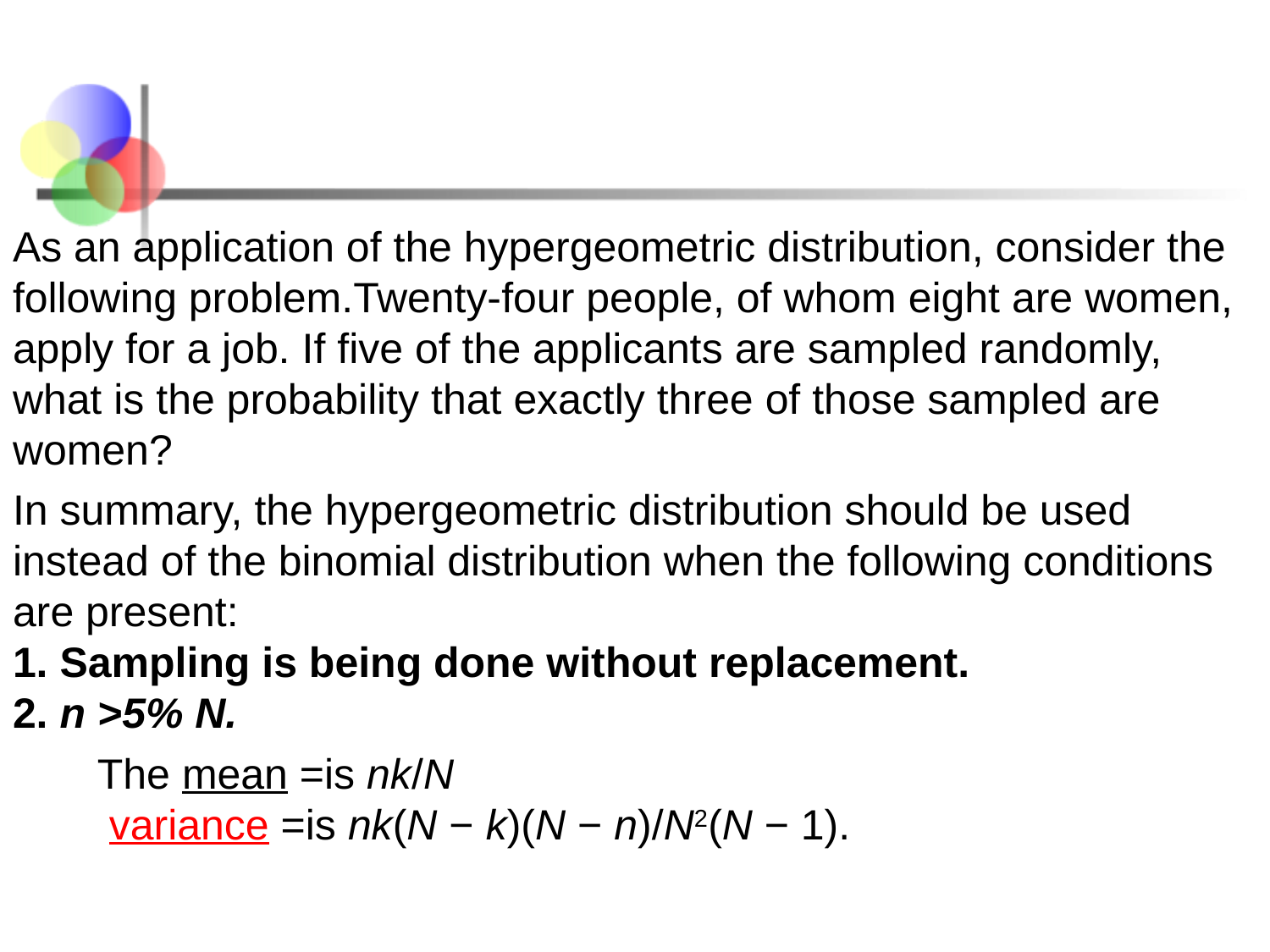

As an application of the hypergeometric distribution, consider the following problem.Twenty-four people, of whom eight are women, apply for a job. If five of the applicants are sampled randomly, what is the probability that exactly three of those sampled are women?
In summary, the hypergeometric distribution should be used instead of the binomial distribution when the following conditions are present:
1. Sampling is being done without replacement.
2. n >5% N.
The mean =is nk/N
 variance =is nk(N − k)(N − n)/N2(N − 1).